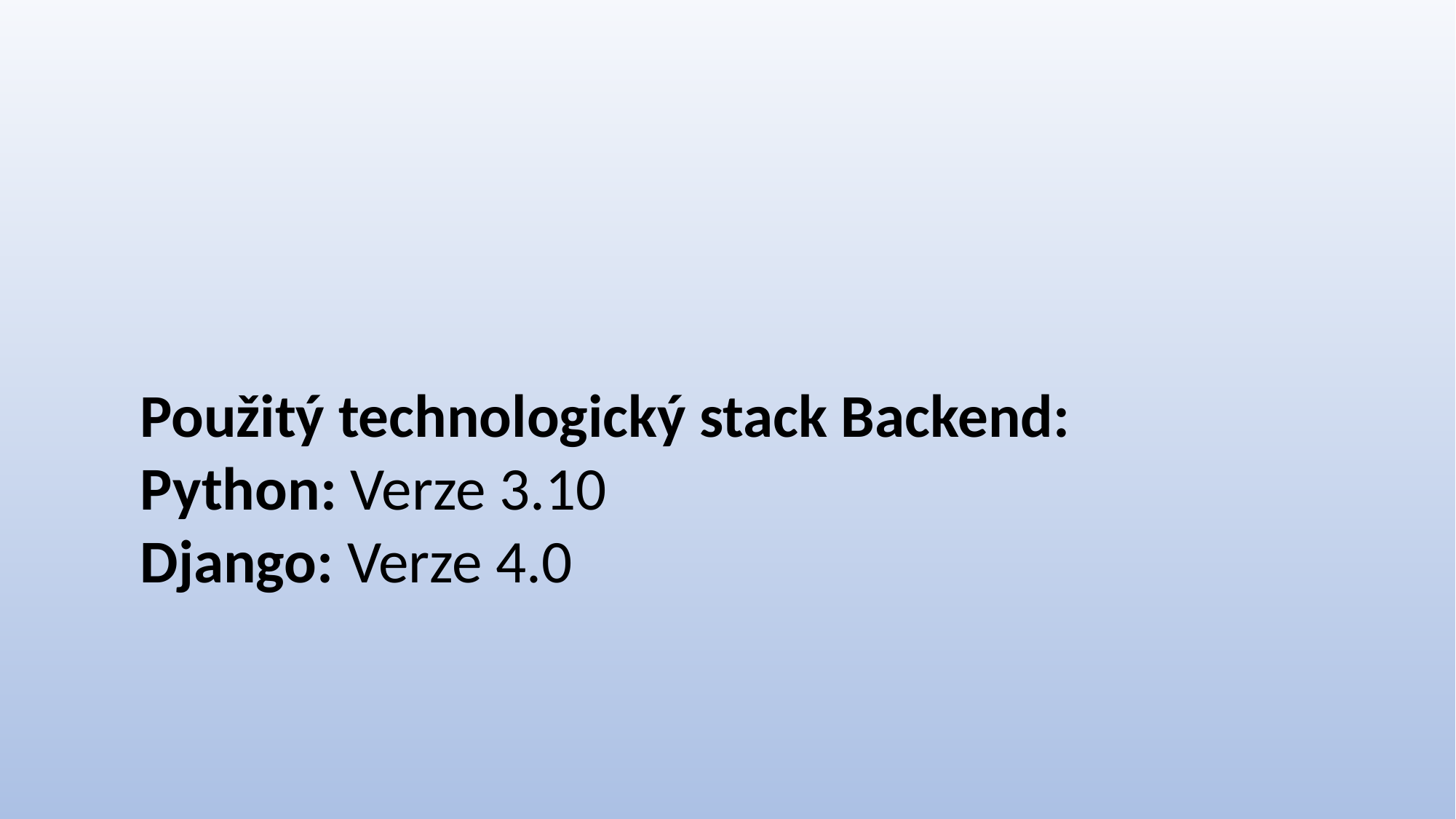

Použitý technologický stack Backend:
Python: Verze 3.10
Django: Verze 4.0